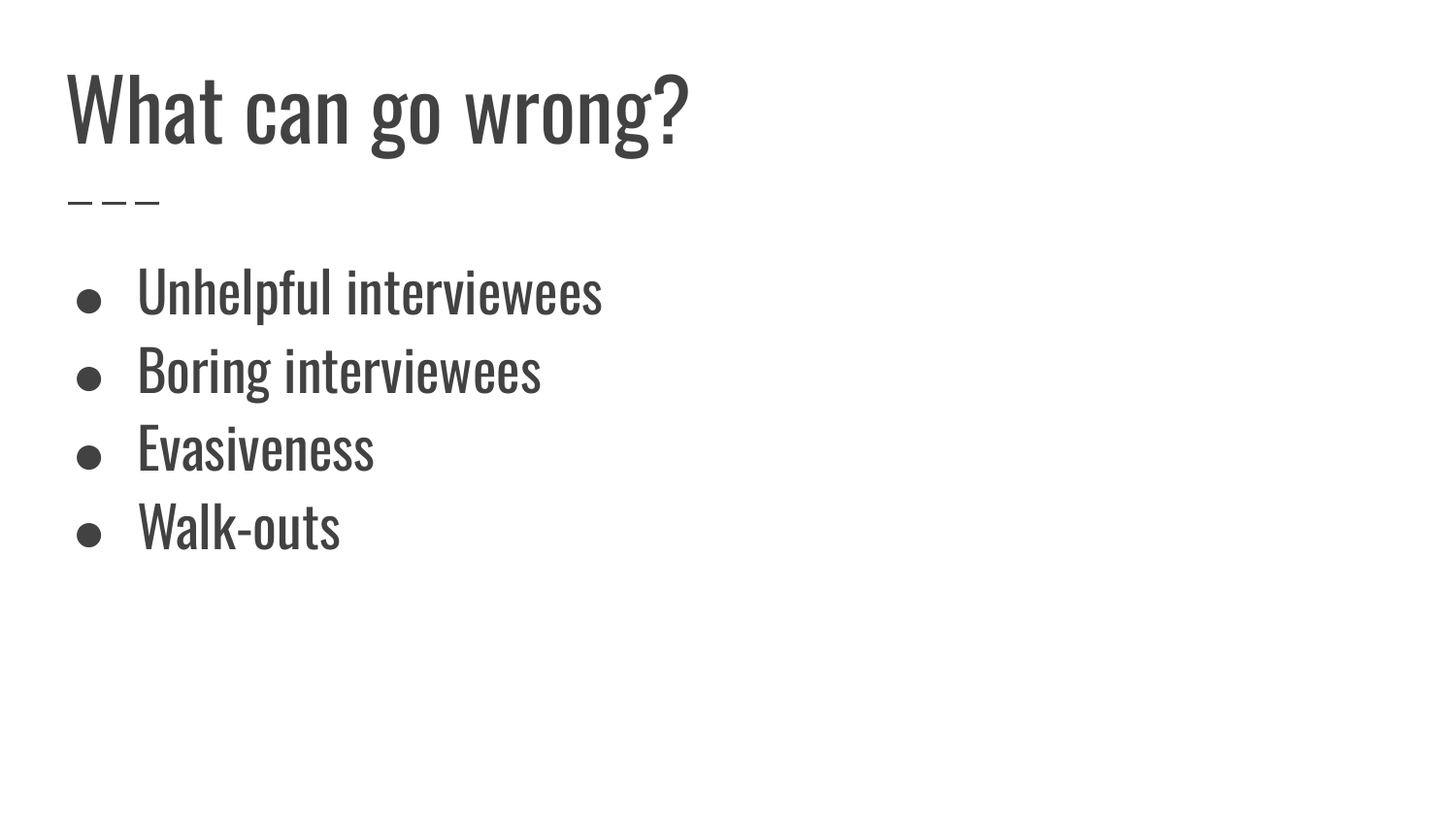

# What can go wrong?
Unhelpful interviewees
Boring interviewees
Evasiveness
Walk-outs